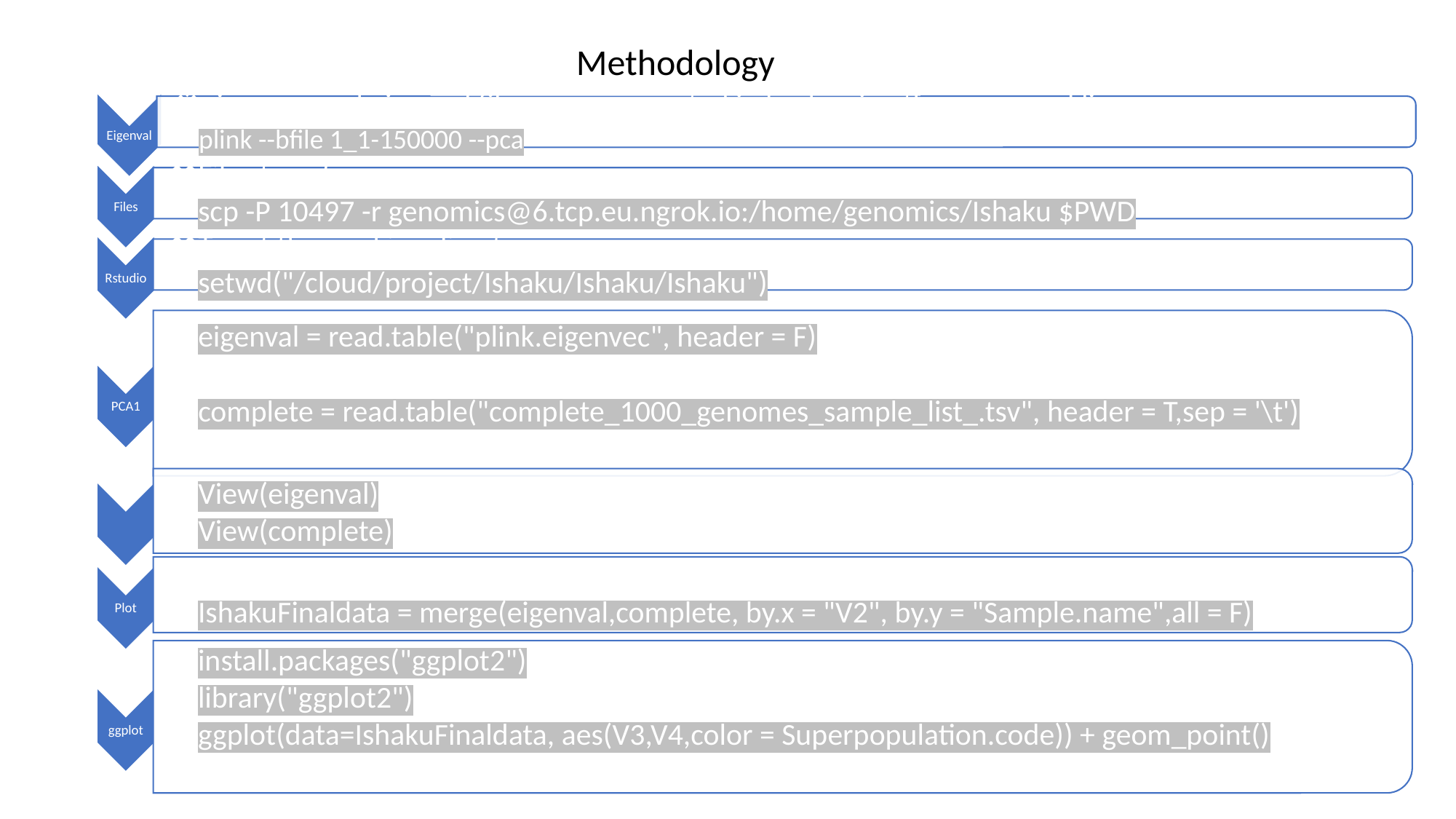

# Methodology
Methodology

Eigenval
eigenvec and eigenval files were generated in bash using the command line:
plink --bfile 1_1-150000 --pca
Files
Files transfer:
scp -P 10497 -r genomics@6.tcp.eu.ngrok.io:/home/genomics/Ishaku $PWD
Rstudio
To set the working directory:
setwd("/cloud/project/Ishaku/Ishaku/Ishaku")
PCA1
eigenval = read.table("plink.eigenvec", header = F)
head(eigenval)
complete = read.table("complete_1000_genomes_sample_list_.tsv", header = T,sep = '\t')
head(complete)

View(eigenval)
View(complete)

Plot
To merge the eigenval and complete 1000 genomes sample together
IshakuFinaldata = merge(eigenval,complete, by.x = "V2", by.y = "Sample.name",all = F)
ggplot
install.packages("ggplot2")
library("ggplot2")
ggplot(data=IshakuFinaldata, aes(V3,V4,color = Superpopulation.code)) + geom_point()